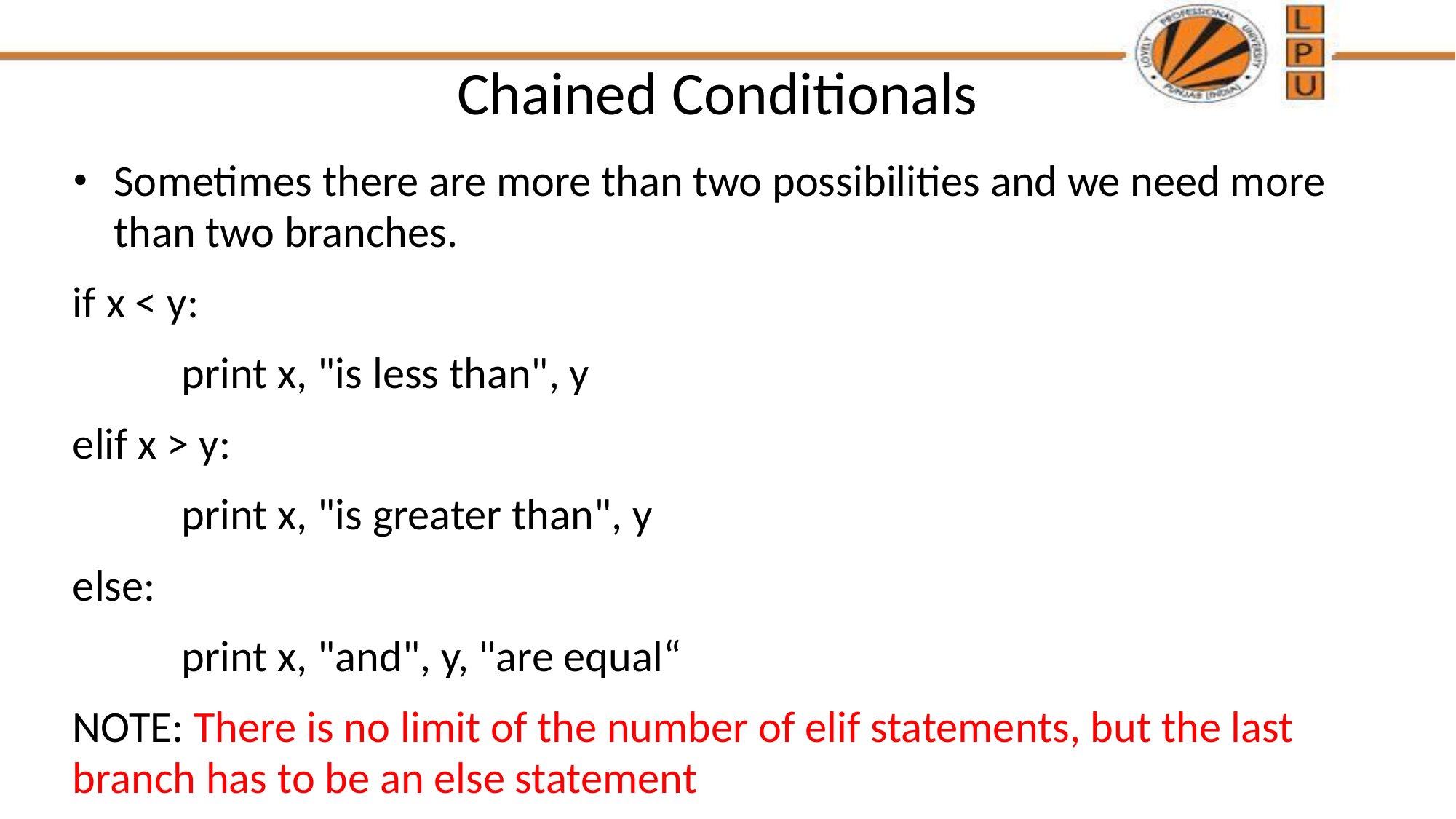

# Chained Conditionals
Sometimes there are more than two possibilities and we need more than two branches.
if x < y:
	print x, "is less than", y
elif x > y:
	print x, "is greater than", y
else:
	print x, "and", y, "are equal“
NOTE: There is no limit of the number of elif statements, but the last branch has to be an else statement